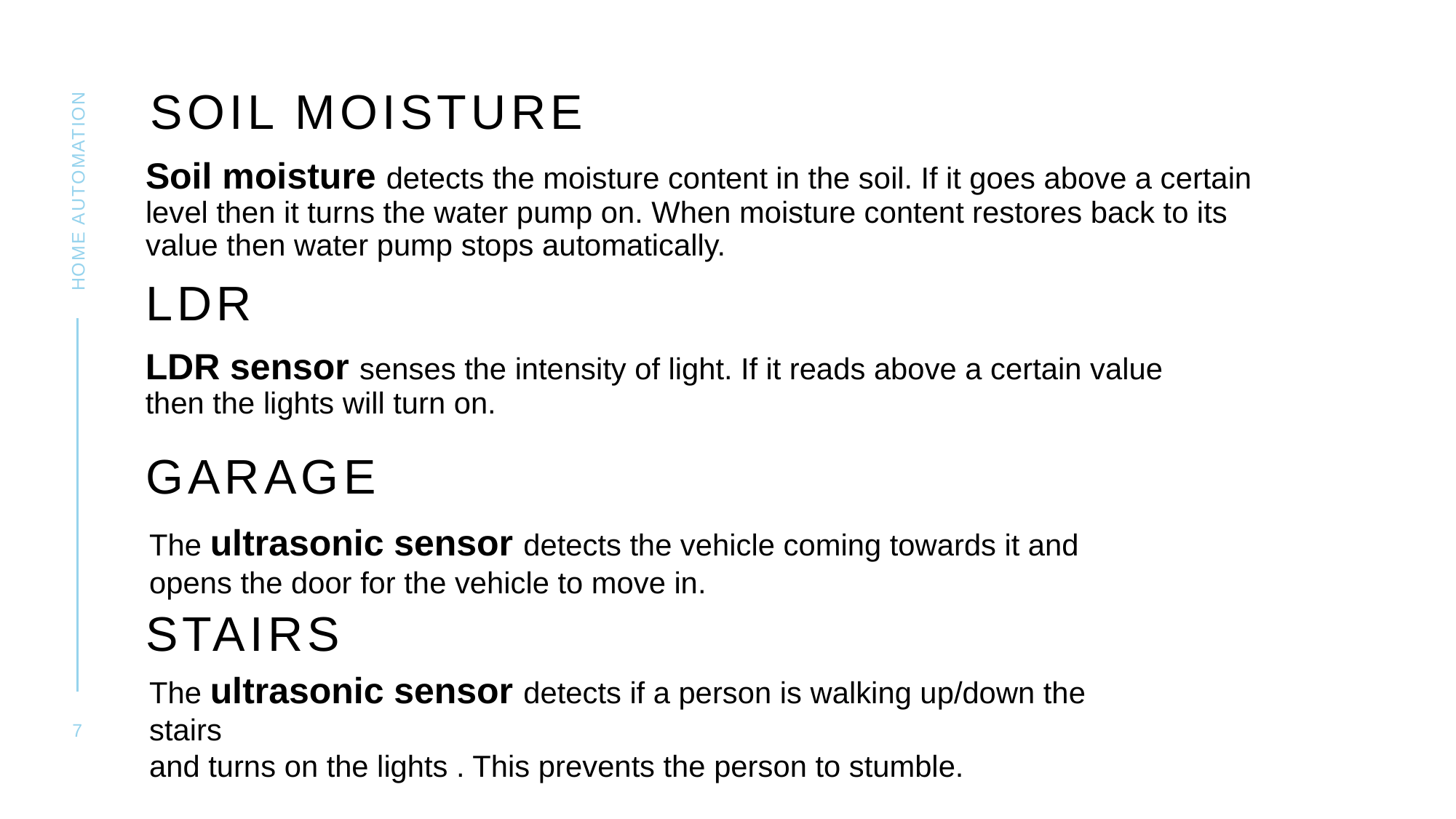

# Soil moisture
Soil moisture detects the moisture content in the soil. If it goes above a certain level then it turns the water pump on. When moisture content restores back to its value then water pump stops automatically.
Home automation
LDR
LDR sensor senses the intensity of light. If it reads above a certain value then the lights will turn on.
garage
The ultrasonic sensor detects the vehicle coming towards it and opens the door for the vehicle to move in.
stairs
The ultrasonic sensor detects if a person is walking up/down the stairs
and turns on the lights . This prevents the person to stumble.
7